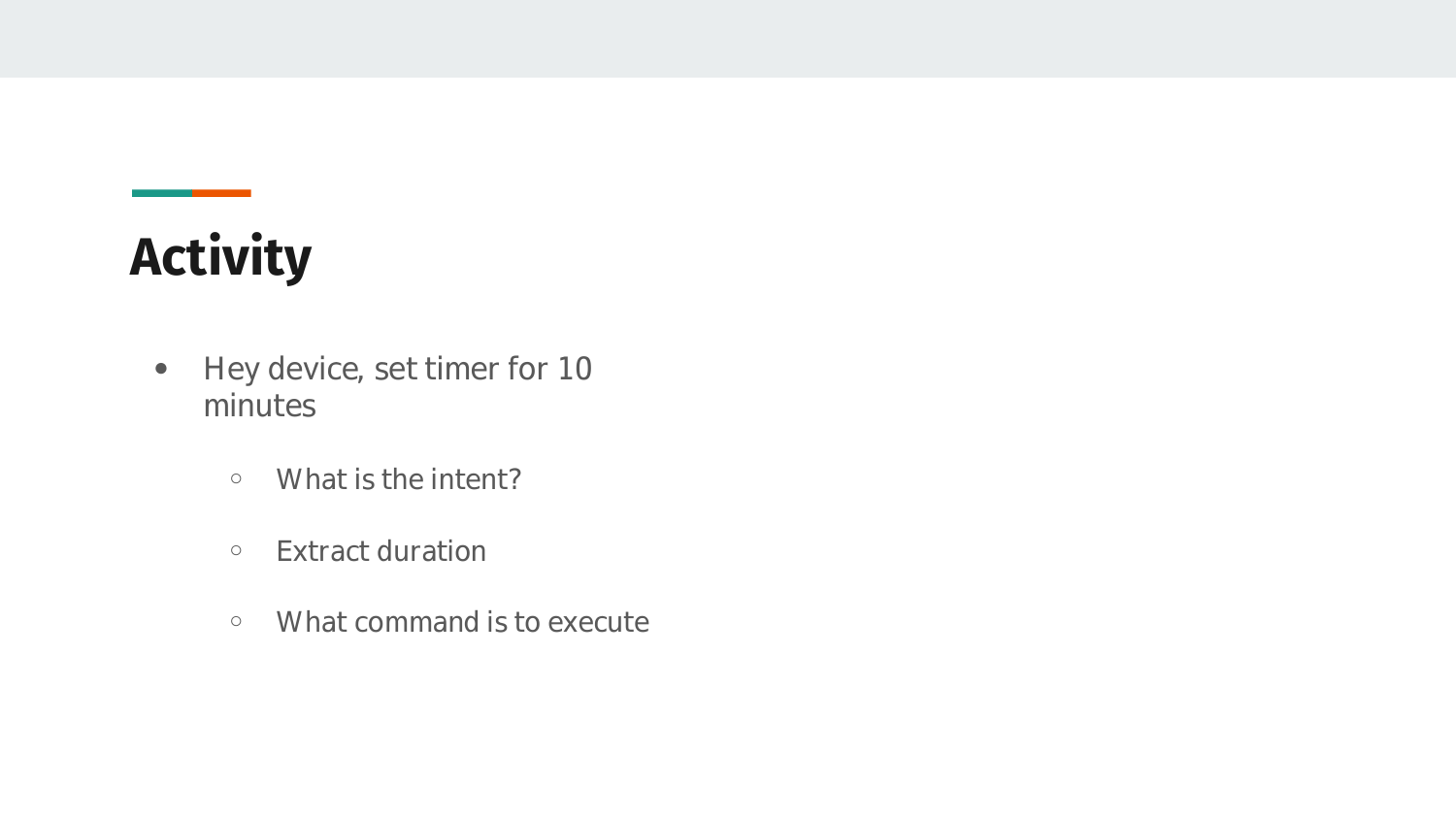

# Activity
Hey device, set timer for 10 minutes

What is the intent?

Extract duration

What command is to execute